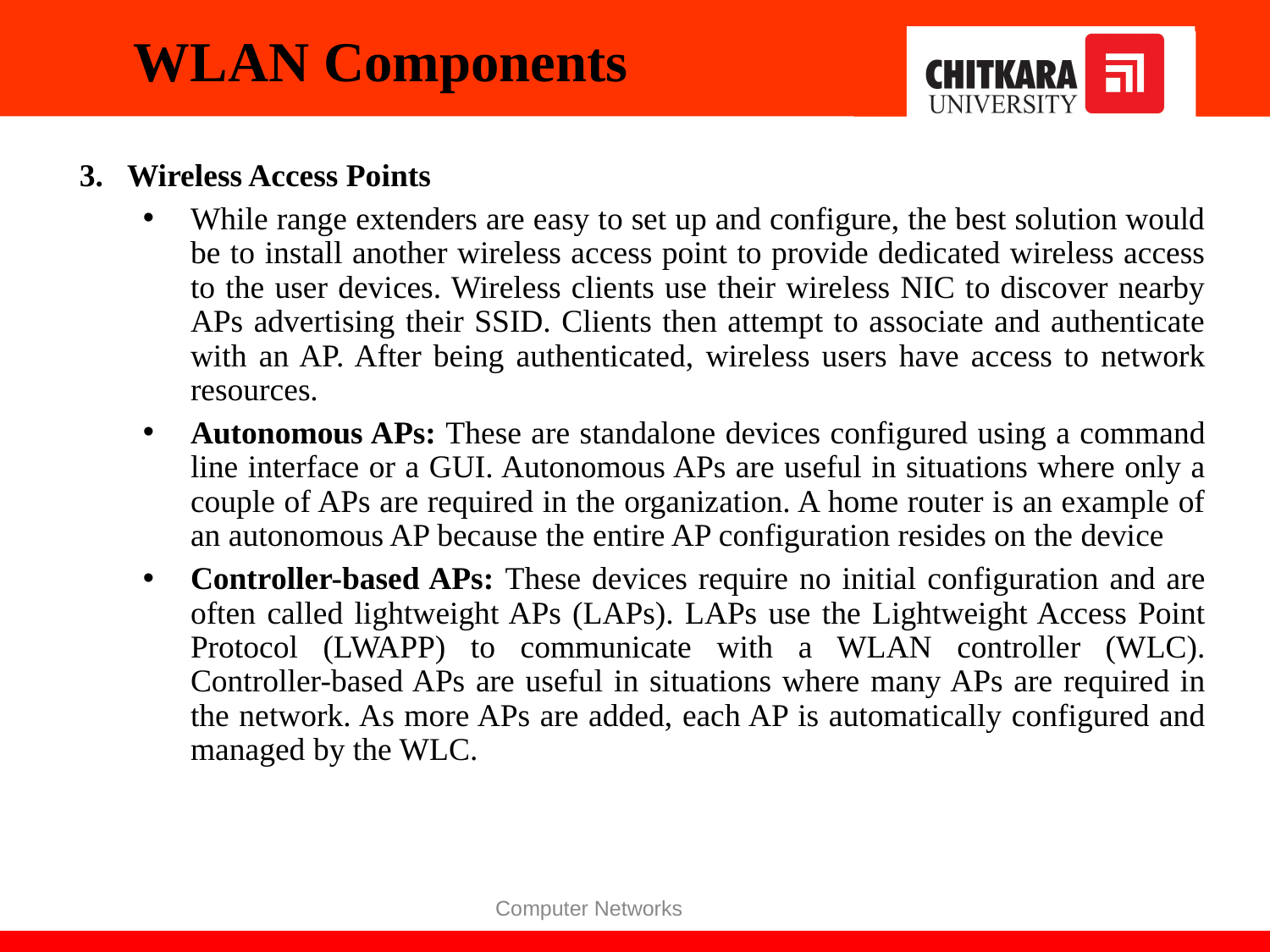

# WLAN Components
Wireless Access Points
While range extenders are easy to set up and configure, the best solution would be to install another wireless access point to provide dedicated wireless access to the user devices. Wireless clients use their wireless NIC to discover nearby APs advertising their SSID. Clients then attempt to associate and authenticate with an AP. After being authenticated, wireless users have access to network resources.
Autonomous APs: These are standalone devices configured using a command line interface or a GUI. Autonomous APs are useful in situations where only a couple of APs are required in the organization. A home router is an example of an autonomous AP because the entire AP configuration resides on the device
Controller-based APs: These devices require no initial configuration and are often called lightweight APs (LAPs). LAPs use the Lightweight Access Point Protocol (LWAPP) to communicate with a WLAN controller (WLC). Controller-based APs are useful in situations where many APs are required in the network. As more APs are added, each AP is automatically configured and managed by the WLC.

Computer Networks